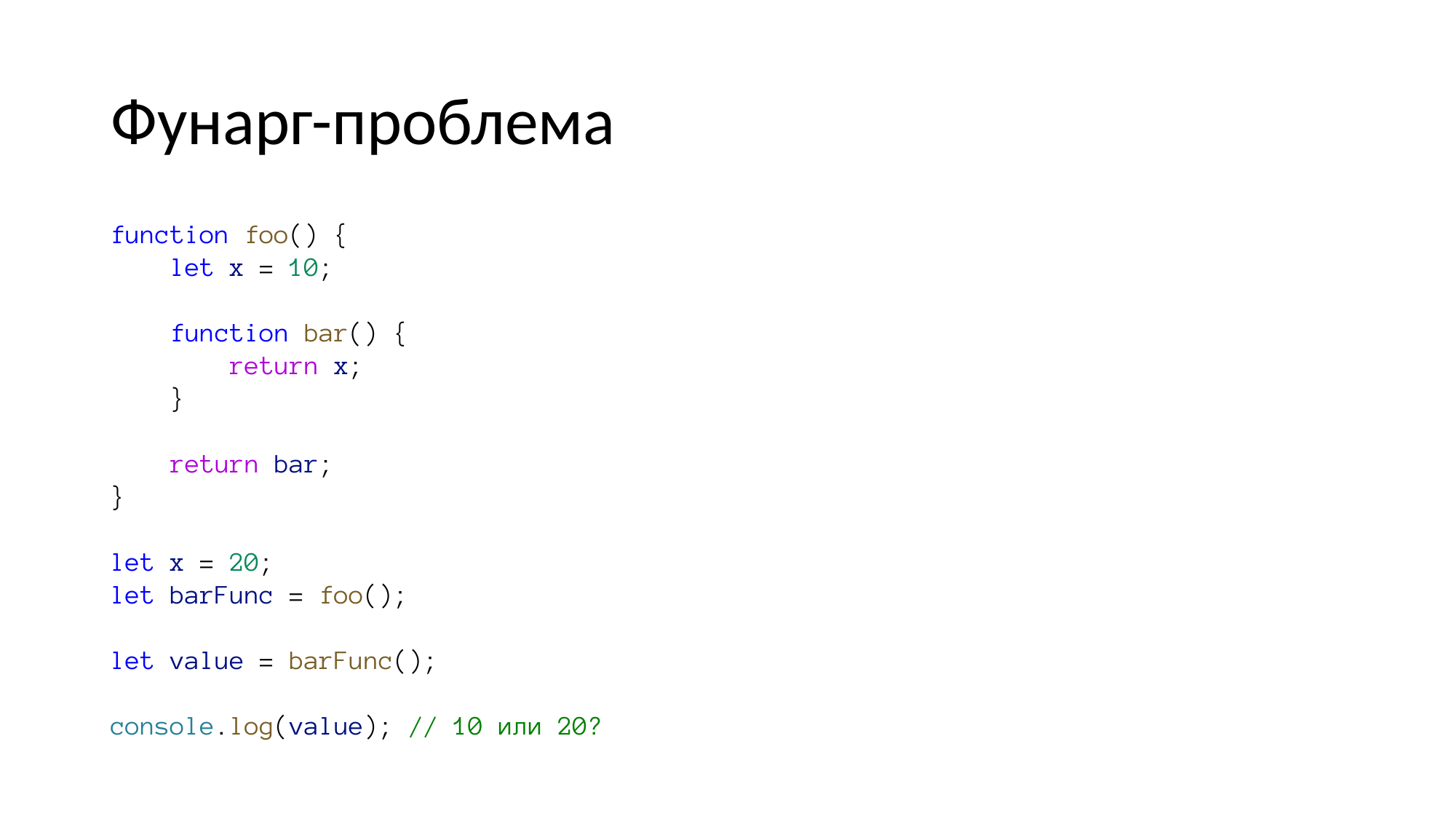

# Фунарг-проблема
function foo() {
    let x = 10;
    function bar() {
        return x;
    }
    return bar;
}
let x = 20;
let barFunc = foo();
let value = barFunc();
console.log(value); // 10 или 20?